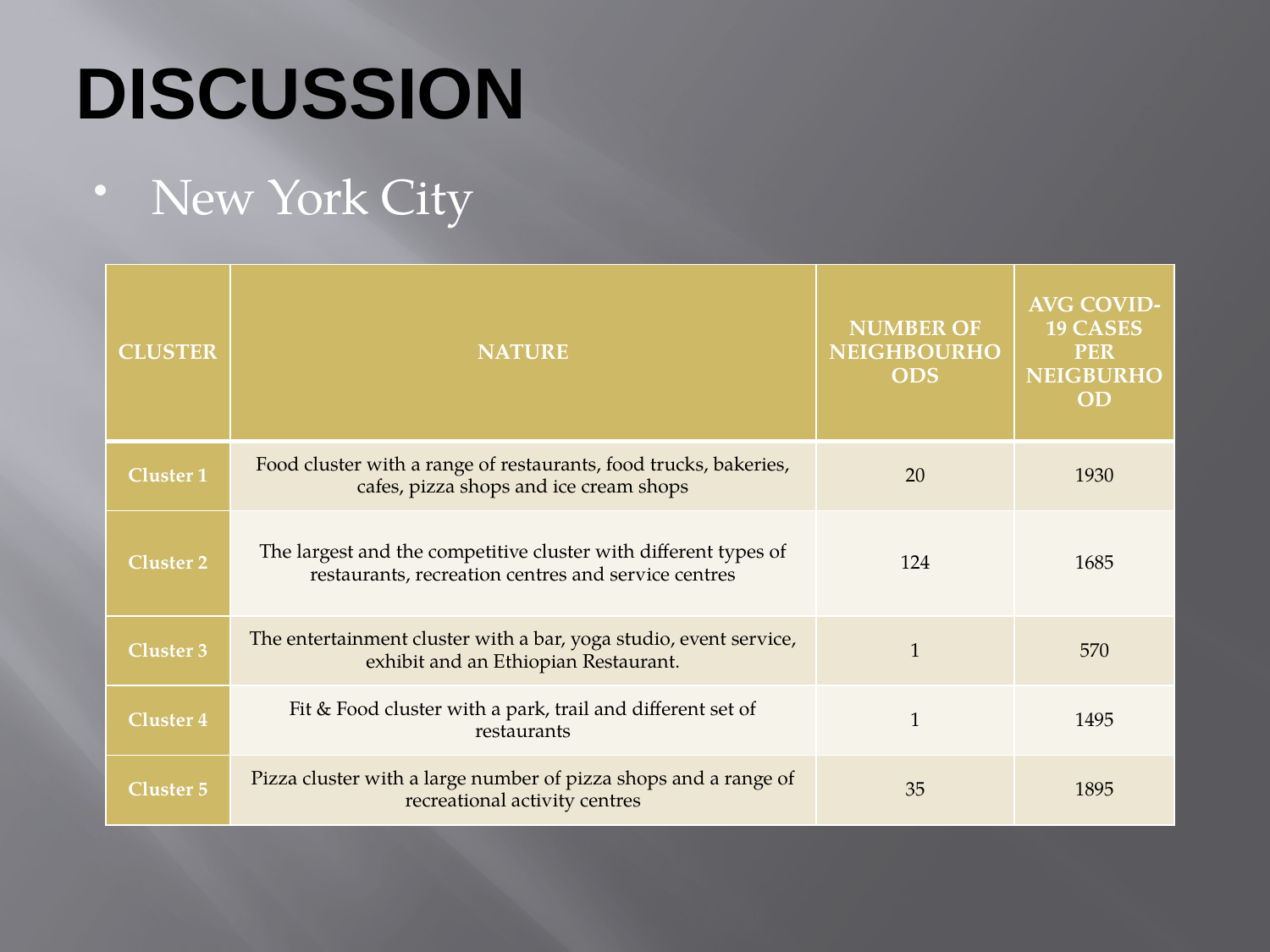

# DISCUSSION
New York City

| CLUSTER | NATURE | NUMBER OF NEIGHBOURHOODS | AVG COVID-19 CASES PER NEIGBURHOOD |
| --- | --- | --- | --- |
| Cluster 1 | Food cluster with a range of restaurants, food trucks, bakeries, cafes, pizza shops and ice cream shops | 20 | 1930 |
| Cluster 2 | The largest and the competitive cluster with different types of restaurants, recreation centres and service centres | 124 | 1685 |
| Cluster 3 | The entertainment cluster with a bar, yoga studio, event service, exhibit and an Ethiopian Restaurant. | 1 | 570 |
| Cluster 4 | Fit & Food cluster with a park, trail and different set of restaurants | 1 | 1495 |
| Cluster 5 | Pizza cluster with a large number of pizza shops and a range of recreational activity centres | 35 | 1895 |